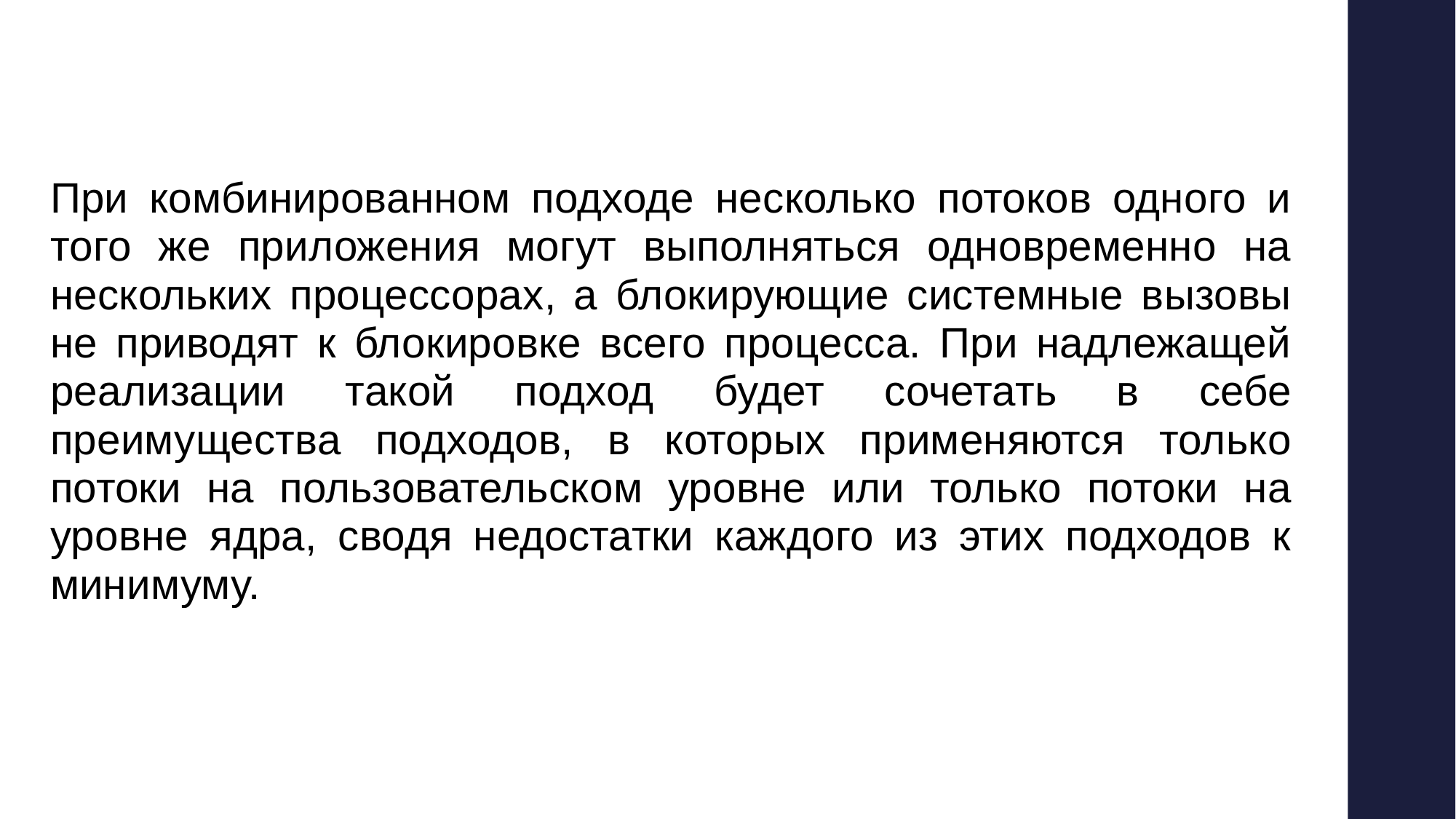

При комбинированном подходе несколько потоков одного и того же приложения могут выполняться одновременно на нескольких процессорах, а блокирующие системные вызовы не приводят к блокировке всего процесса. При надлежащей реализации такой подход будет сочетать в себе преимущества подходов, в которых применяются только потоки на пользовательском уровне или только потоки на уровне ядра, сводя недостатки каждого из этих подходов к минимуму.